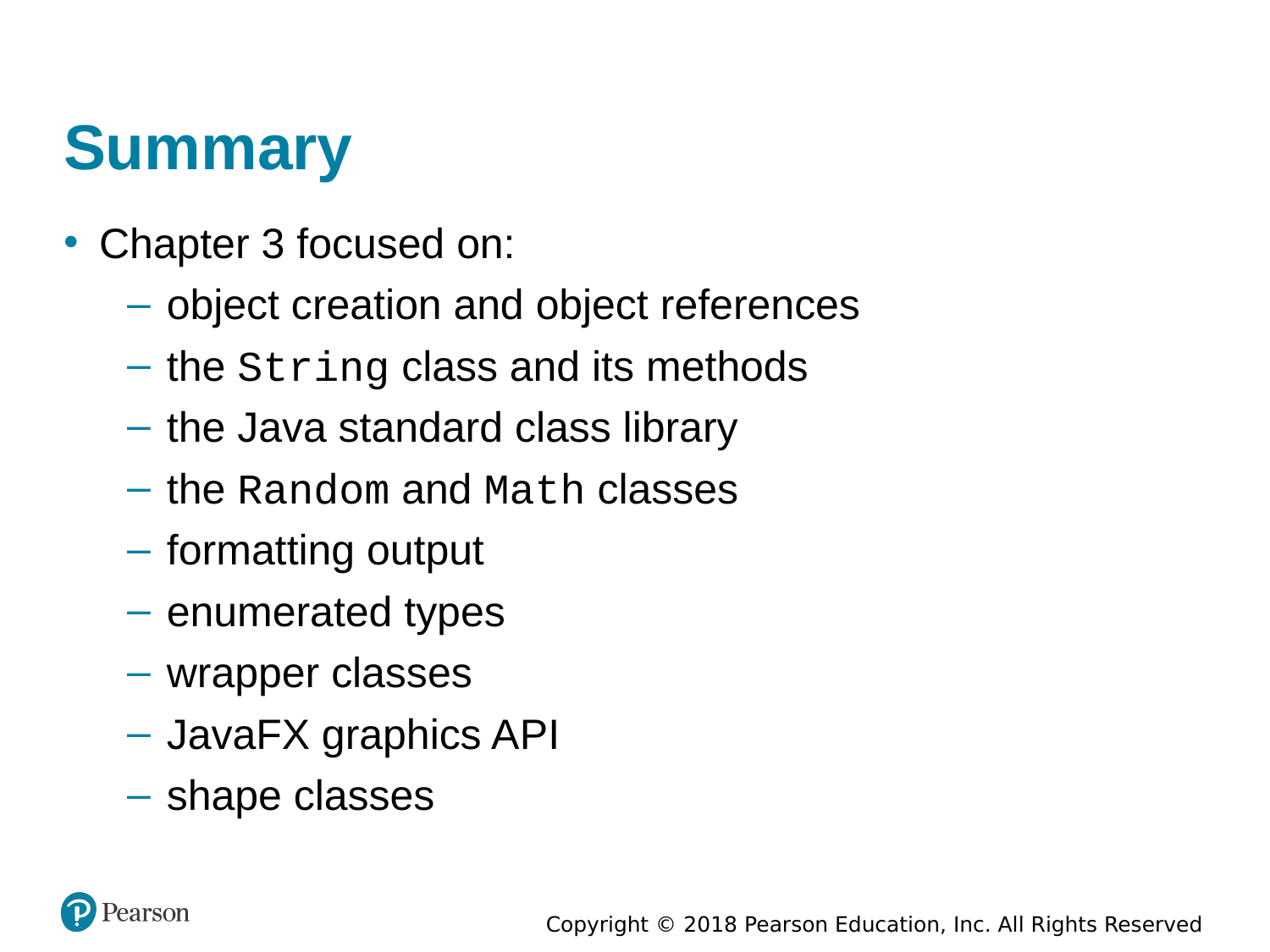

# Summary
Chapter 3 focused on:
object creation and object references
the String class and its methods
the Java standard class library
the Random and Math classes
formatting output
enumerated types
wrapper classes
JavaFX graphics A P I
shape classes